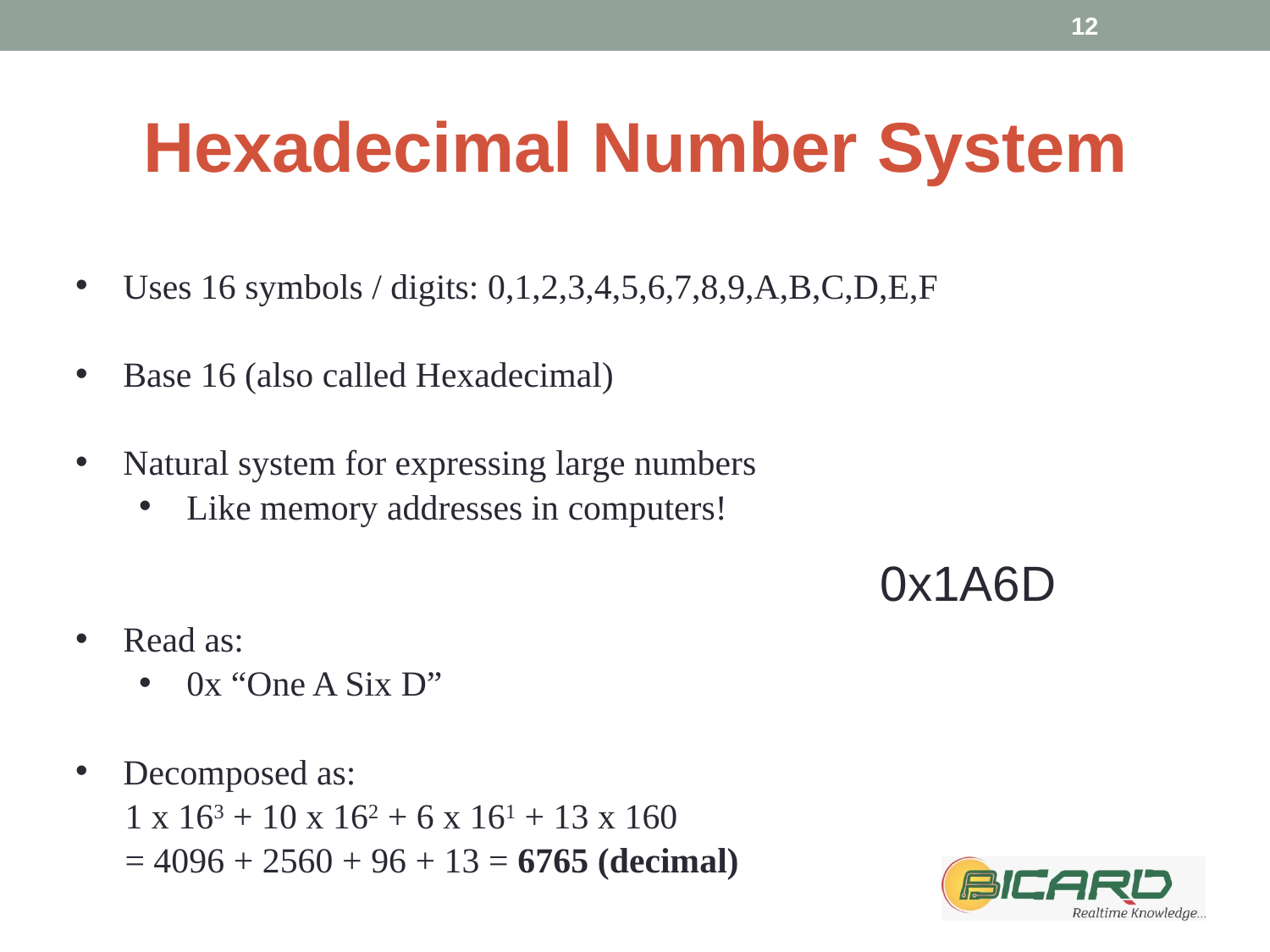

12
# Hexadecimal Number System
Uses 16 symbols / digits: 0,1,2,3,4,5,6,7,8,9,A,B,C,D,E,F

Base 16 (also called Hexadecimal)

Natural system for expressing large numbers
Like memory addresses in computers!

Read as:
0x “One A Six D”

Decomposed as:
		1 x 163 + 10 x 162 + 6 x 161 + 13 x 160
	= 4096 + 2560 + 96 + 13 = 6765 (decimal)

0x1A6D